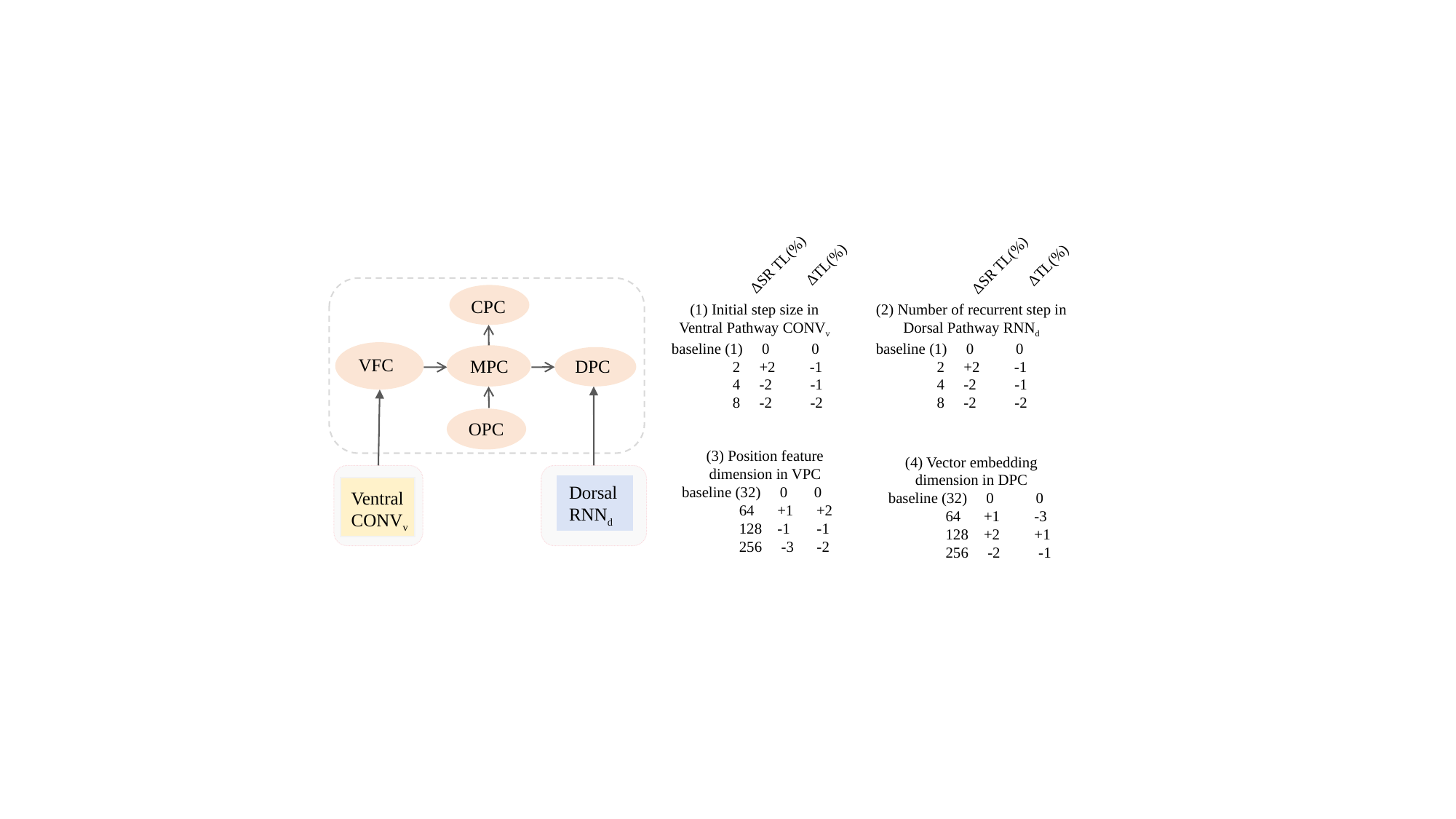

ΔTL(%)
ΔSR TL(%)
ΔTL(%)
ΔSR TL(%)

CPC
(1) Initial step size in Ventral Pathway CONVv
baseline (1)     0           0
                2     +2         -1
                4     -2          -1
                8     -2          -2
(2) Number of recurrent step in Dorsal Pathway RNNd
baseline (1)     0           0
                2     +2         -1
                4     -2          -1
                8     -2          -2

VFC
MPC
DPC

OPC
(3) Position feature dimension in VPC
baseline (32)     0       0
               64      +1      +2
               128    -1       -1
               256     -3      -2

(4) Vector embedding dimension in DPC
baseline (32)     0           0
               64      +1         -3
               128    +2         +1
               256     -2          -1

Dorsal
RNNd

Ventral
CONVv